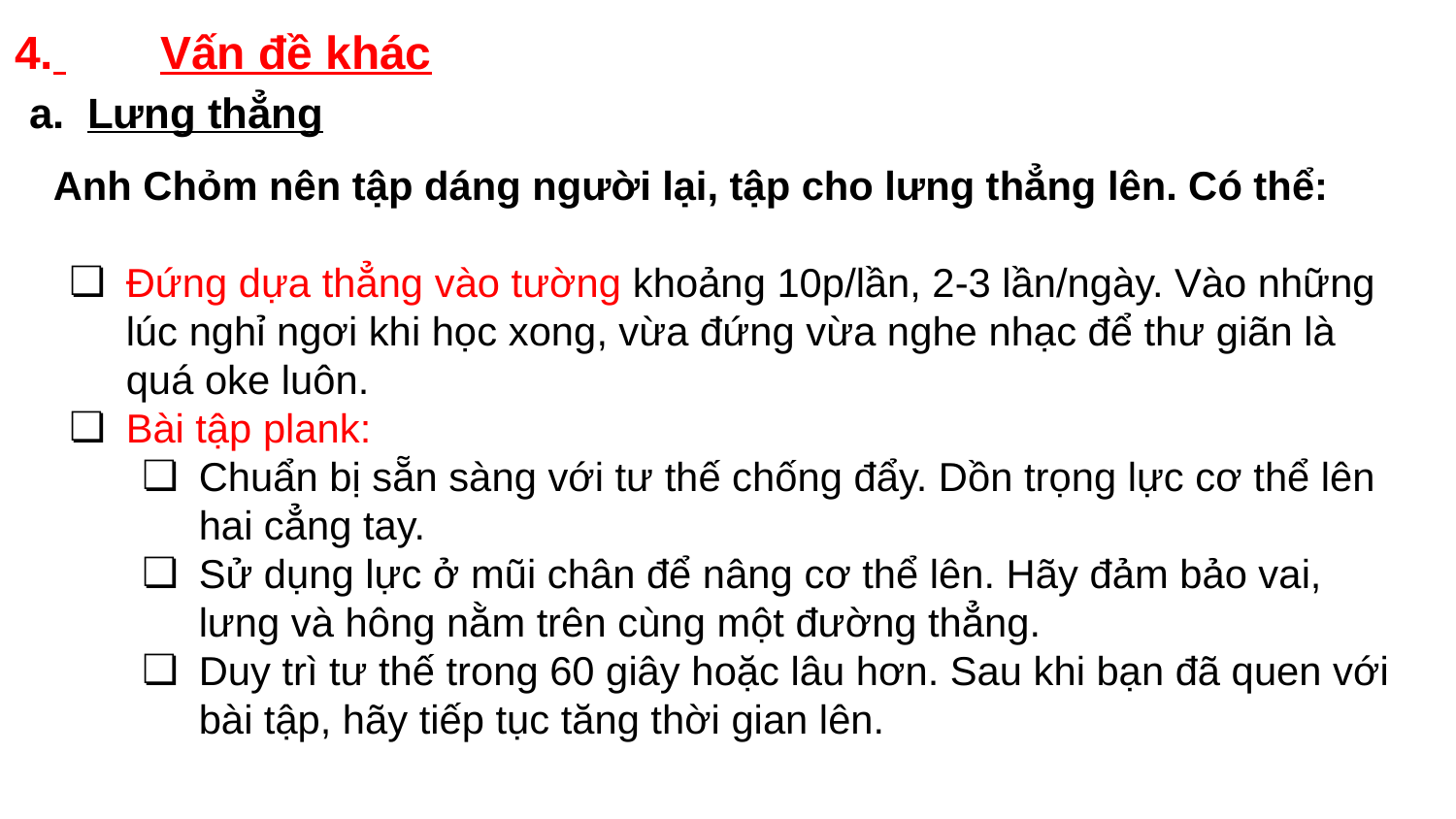

4. 	Vấn đề khác
Lưng thẳng
Anh Chỏm nên tập dáng người lại, tập cho lưng thẳng lên. Có thể:

Đứng dựa thẳng vào tường khoảng 10p/lần, 2-3 lần/ngày. Vào những lúc nghỉ ngơi khi học xong, vừa đứng vừa nghe nhạc để thư giãn là quá oke luôn.
Bài tập plank:
Chuẩn bị sẵn sàng với tư thế chống đẩy. Dồn trọng lực cơ thể lên hai cẳng tay.
Sử dụng lực ở mũi chân để nâng cơ thể lên. Hãy đảm bảo vai, lưng và hông nằm trên cùng một đường thẳng.
Duy trì tư thế trong 60 giây hoặc lâu hơn. Sau khi bạn đã quen với bài tập, hãy tiếp tục tăng thời gian lên.